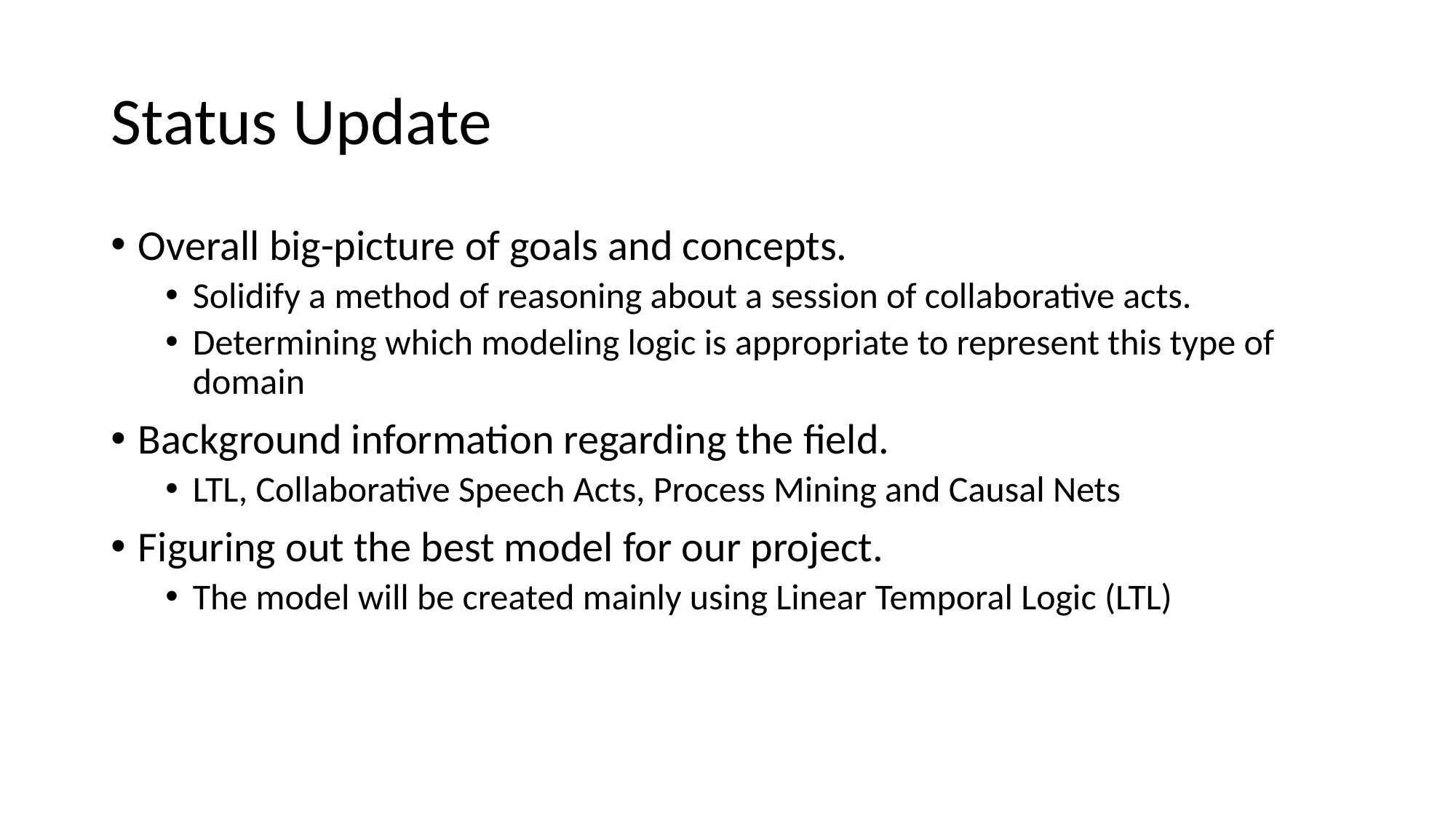

# Status Update
Overall big-picture of goals and concepts.
Solidify a method of reasoning about a session of collaborative acts.
Determining which modeling logic is appropriate to represent this type of domain
Background information regarding the field.
LTL, Collaborative Speech Acts, Process Mining and Causal Nets
Figuring out the best model for our project.
The model will be created mainly using Linear Temporal Logic (LTL)